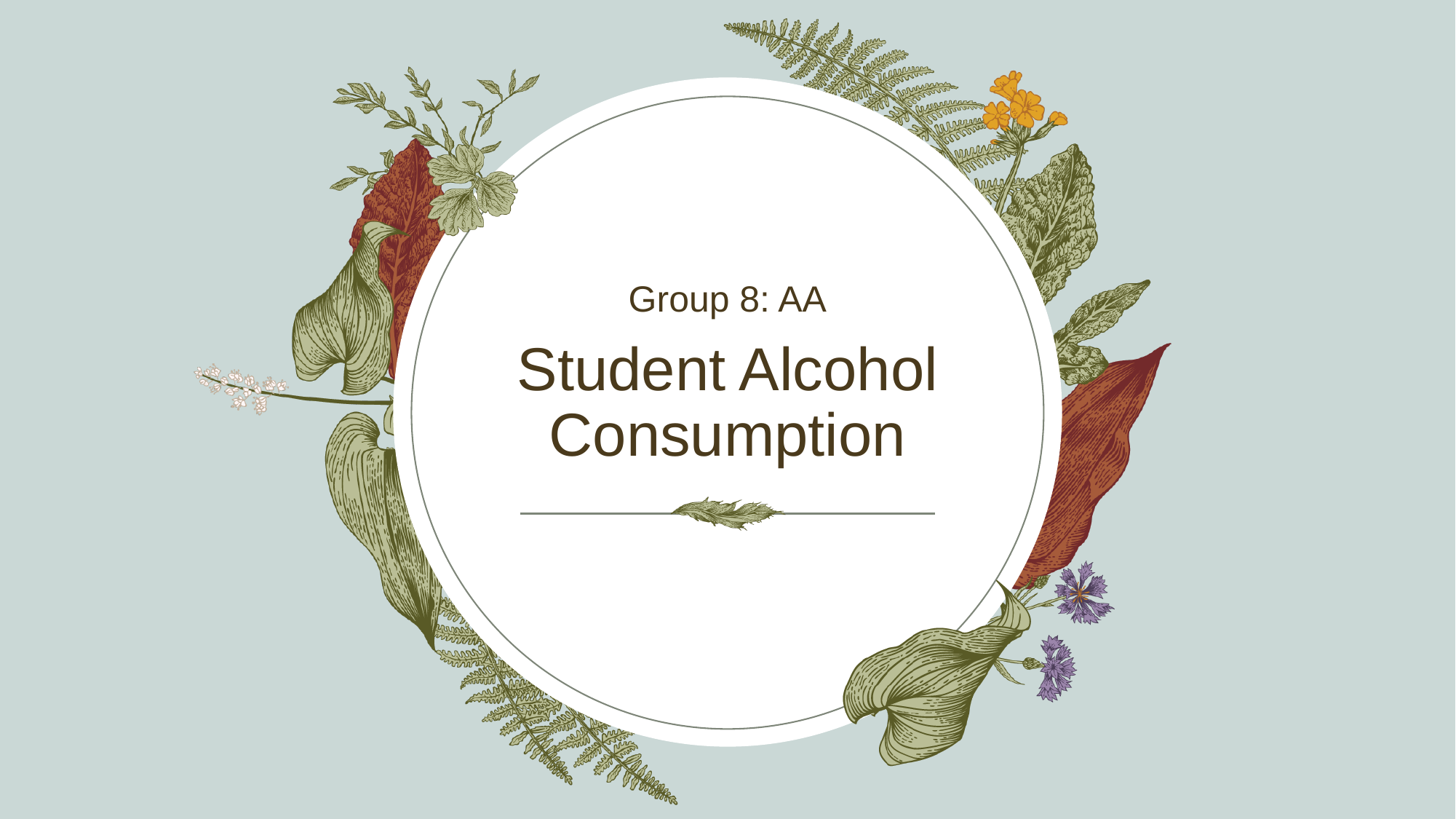

Group 8: AA
# Student Alcohol Consumption